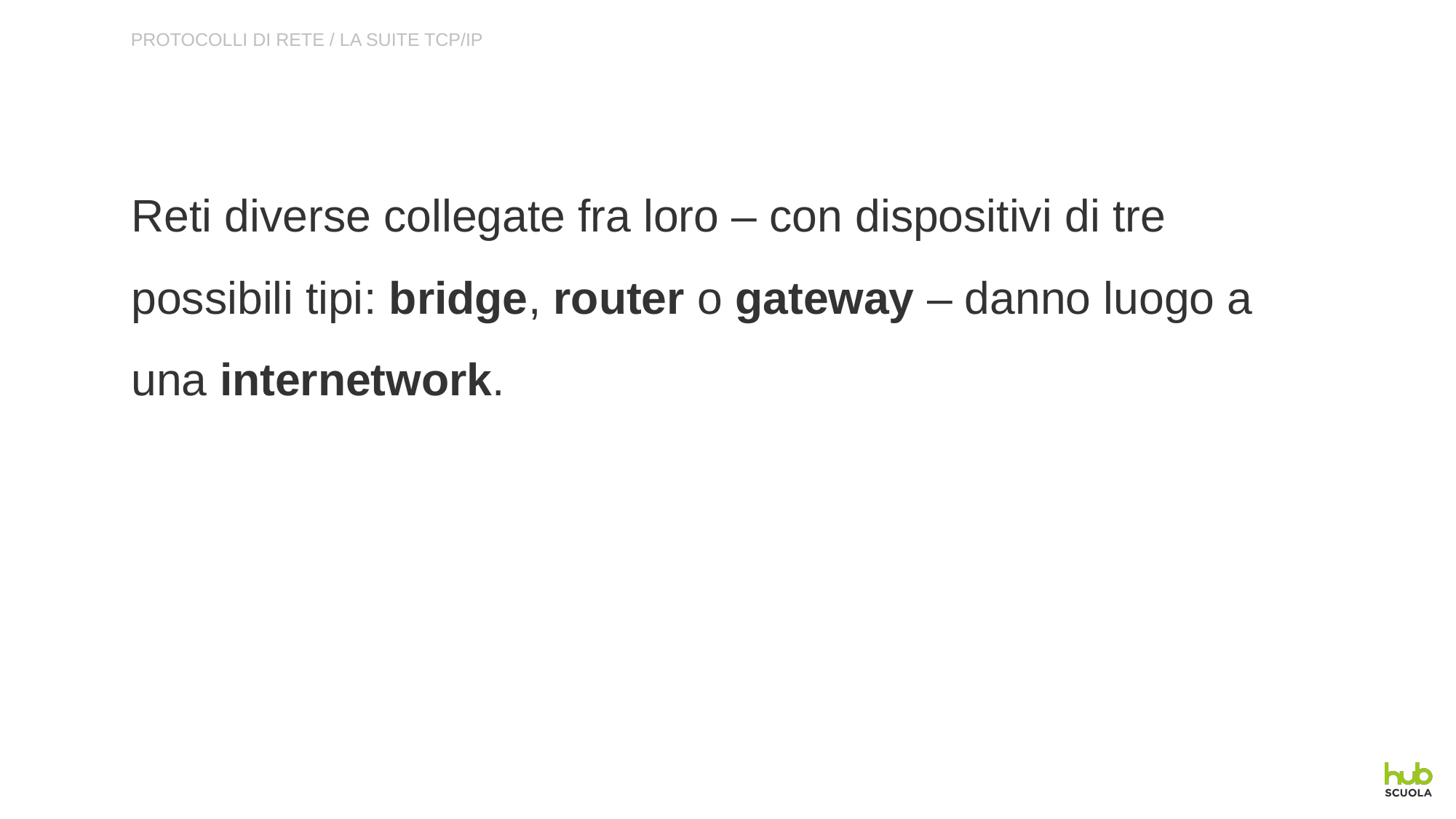

PROTOCOLLI DI RETE / LA SUITE TCP/IP

Reti diverse collegate fra loro – con dispositivi di tre possibili tipi: bridge, router o gateway – danno luogo a una internetwork.